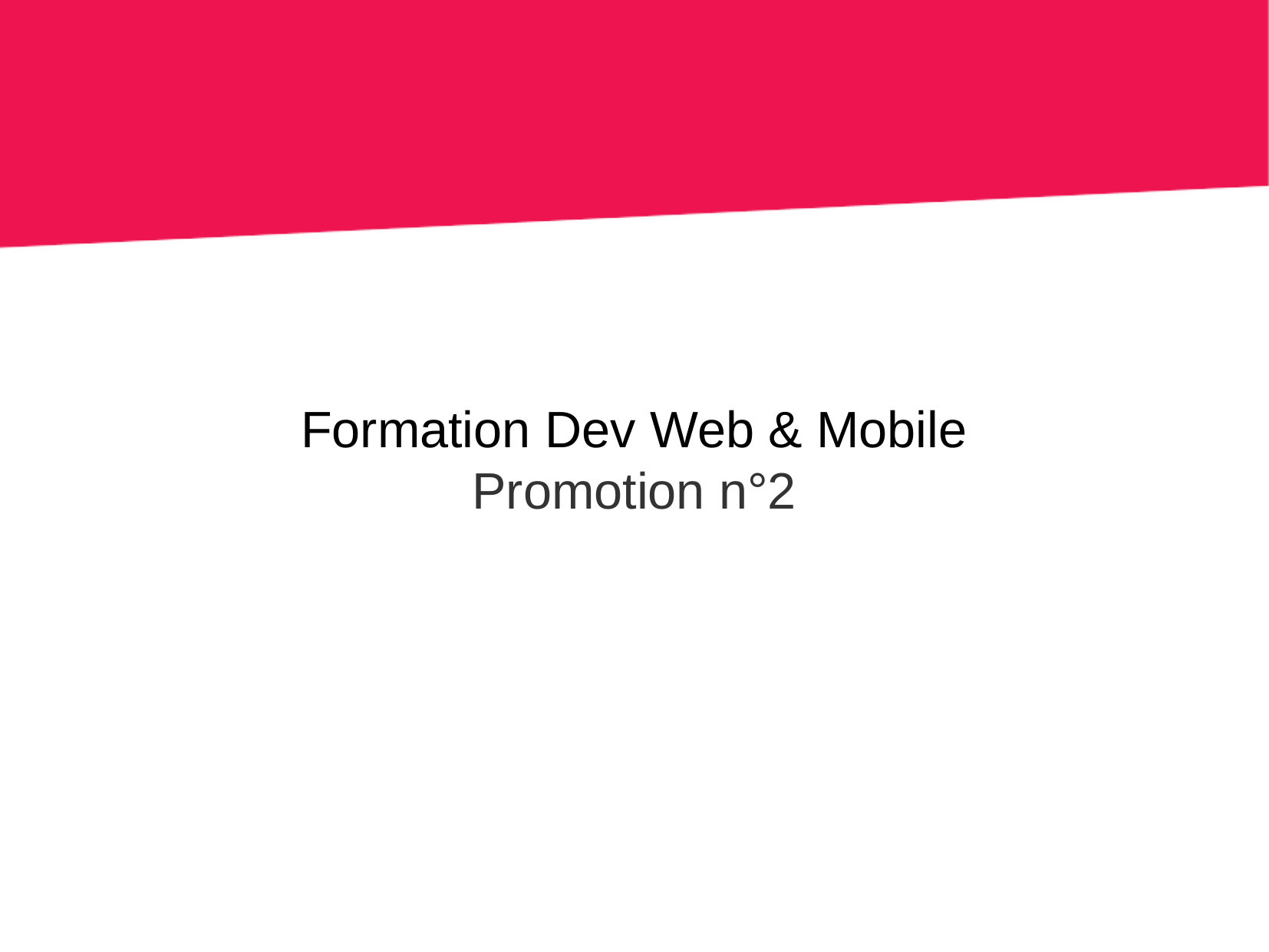

Formation Dev Web & Mobile
Promotion n°2